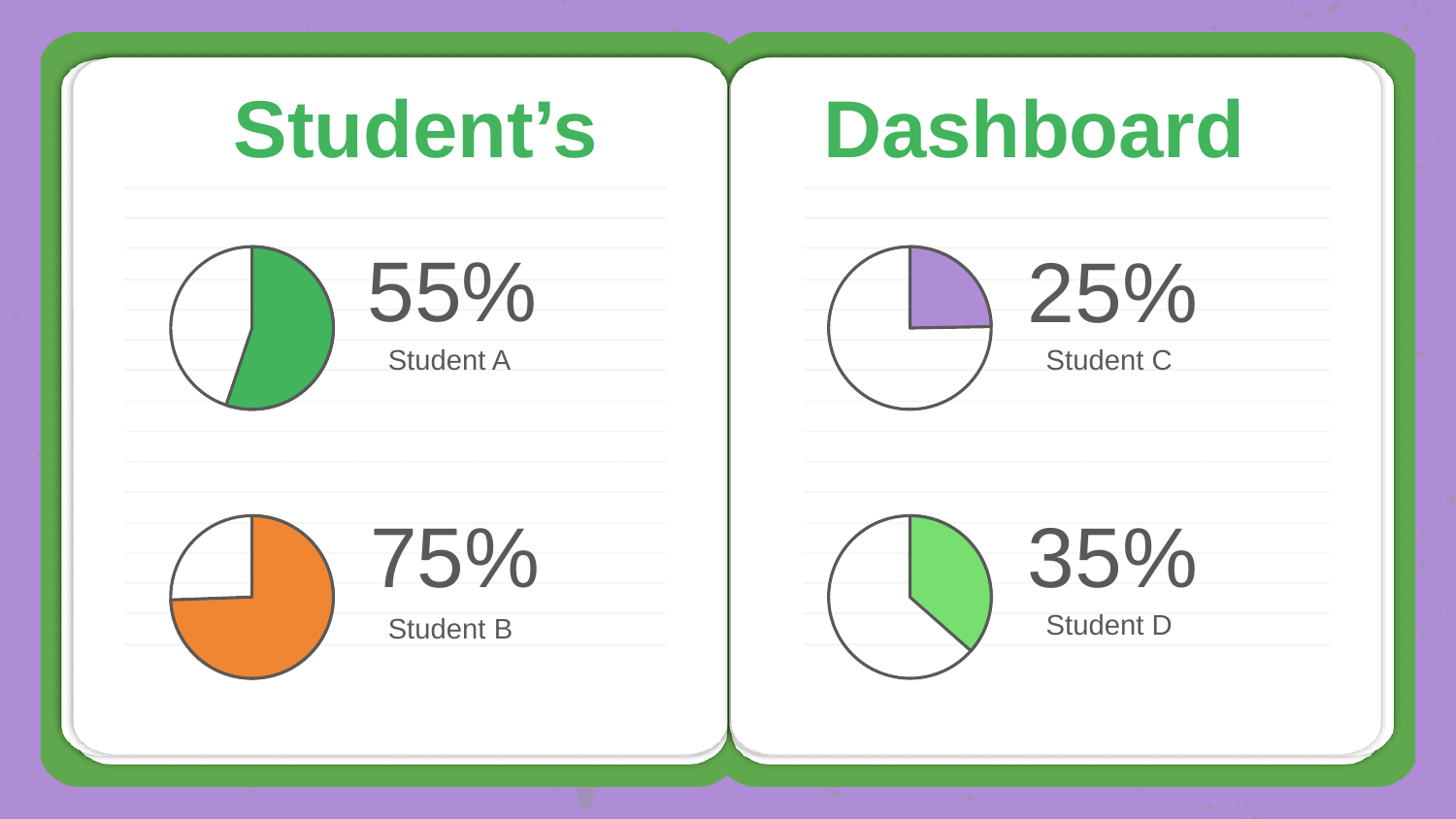

Student’s          Dashboard
# 55%
25%

Student A
Student C
75%
35%

Student D
Student B